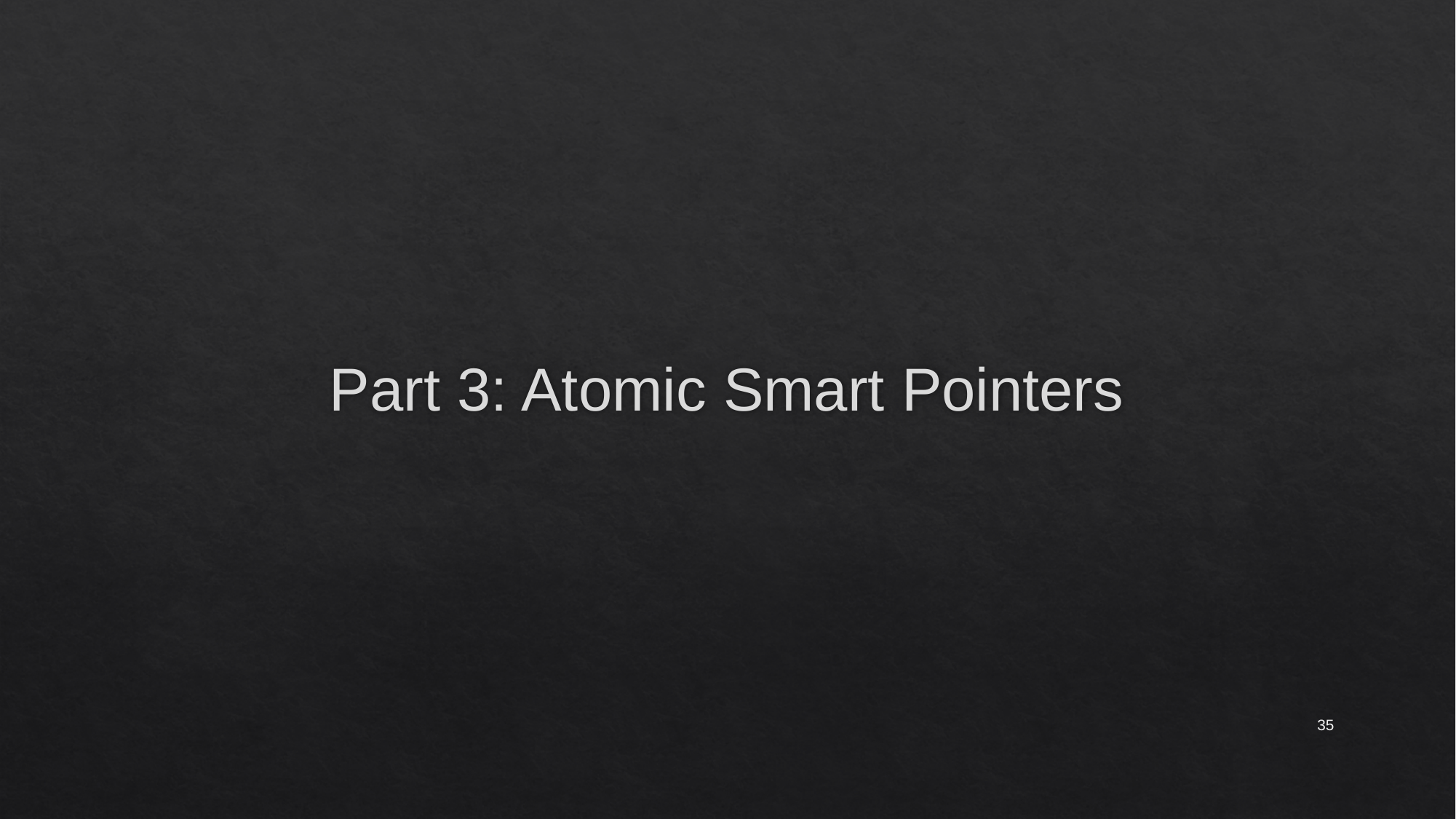

# Part 3: Atomic Smart Pointers

35